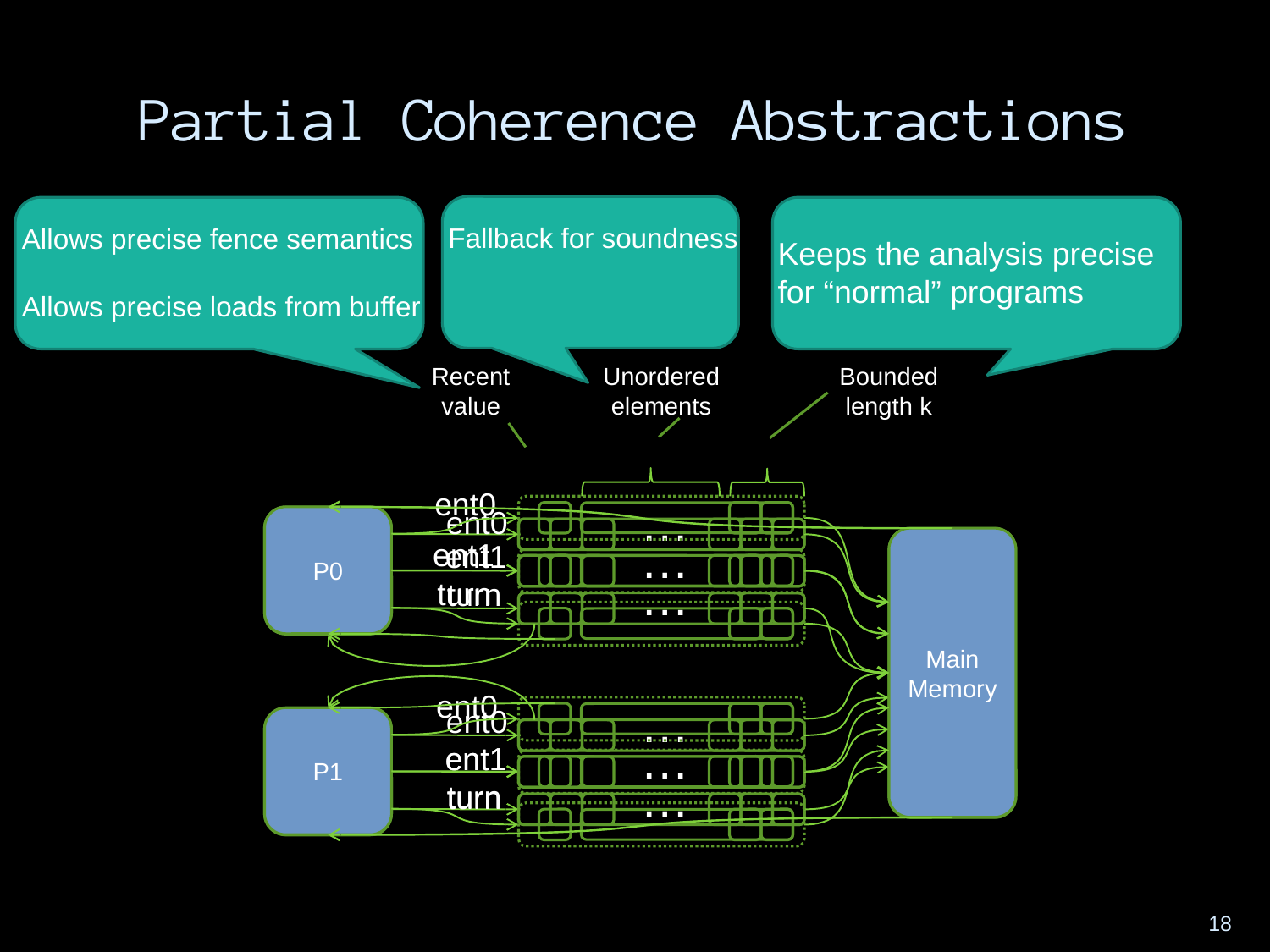

# Partial Coherence Abstractions

Fallback for soundness

Allows precise fence semantics

Allows precise loads from buffer

Keeps the analysis precise
for “normal” programs
Recent value
Unordered elements
Bounded length k

ent0

P0
Main
Memory

turn

ent0

P1
ent1

turn

ent1
…

ent0
P0
…

Main
Memory
ent1
…

turn
…

ent0
P1
…

ent1
…

turn
18